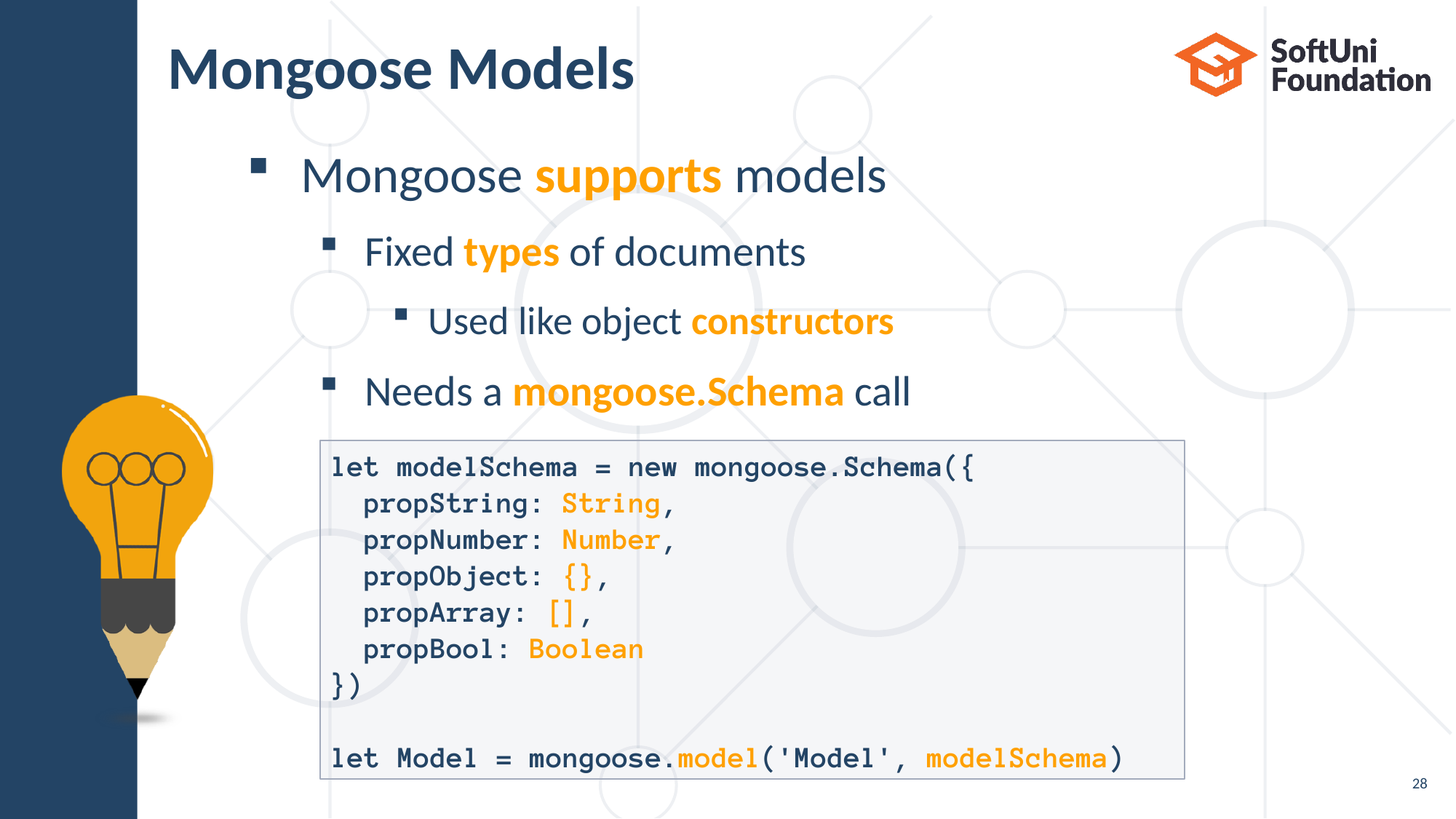

# Mongoose Models
Mongoose supports models
Fixed types of documents
Used like object constructors
Needs a mongoose.Schema call

let modelSchema = new mongoose.Schema({
  propString: String,
  propNumber: Number,
  propObject: {},
  propArray: [],
  propBool: Boolean
})

let Model = mongoose.model('Model', modelSchema)
28